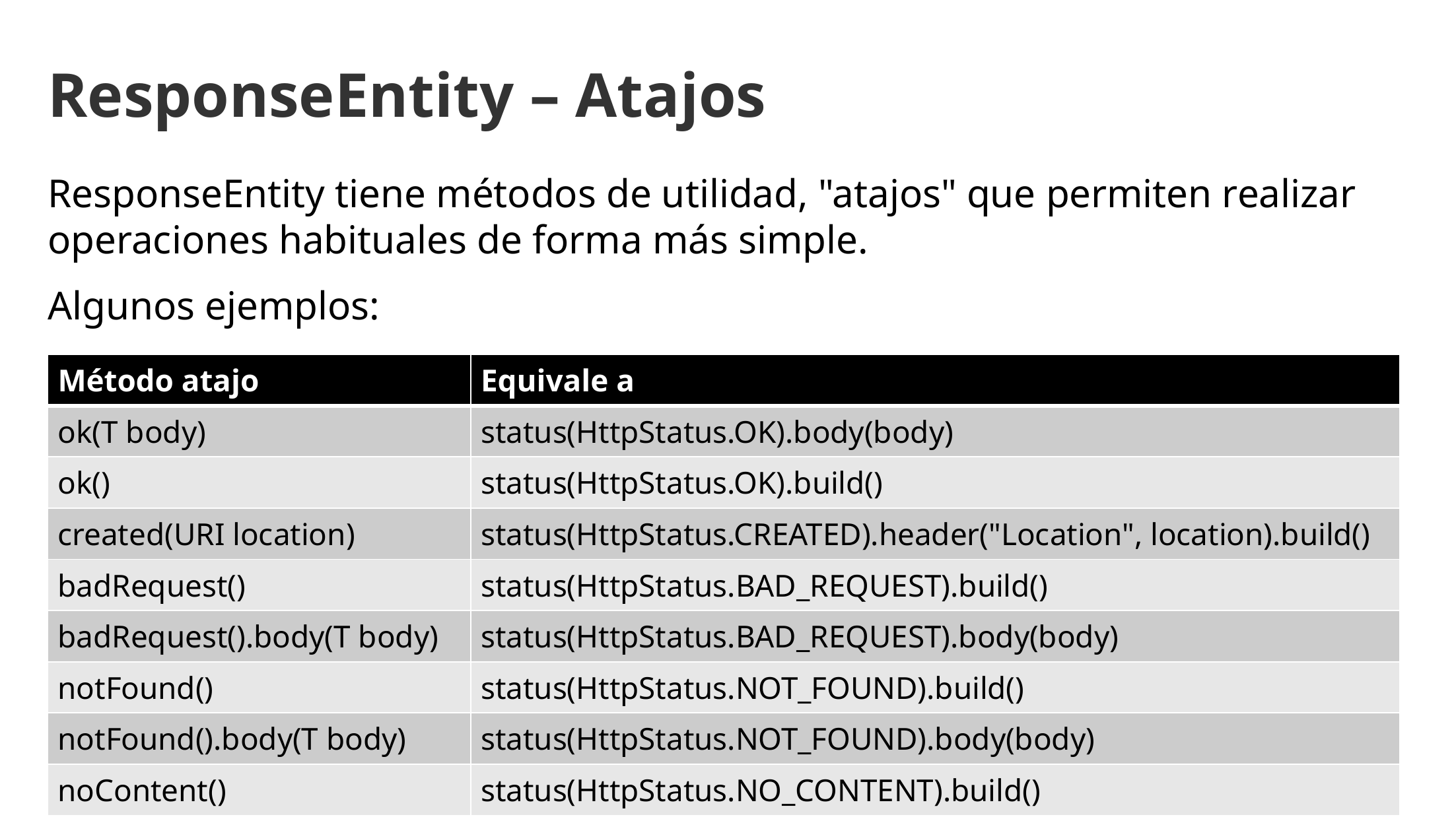

ResponseEntity – Atajos
ResponseEntity tiene métodos de utilidad, "atajos" que permiten realizar operaciones habituales de forma más simple.
Algunos ejemplos:

| Método atajo | Equivale a |
| --- | --- |
| ok(T body) | status(HttpStatus.OK).body(body) |
| ok() | status(HttpStatus.OK).build() |
| created(URI location) | status(HttpStatus.CREATED).header("Location", location).build() |
| badRequest() | status(HttpStatus.BAD\_REQUEST).build() |
| badRequest().body(T body) | status(HttpStatus.BAD\_REQUEST).body(body) |
| notFound() | status(HttpStatus.NOT\_FOUND).build() |
| notFound().body(T body) | status(HttpStatus.NOT\_FOUND).body(body) |
| noContent() | status(HttpStatus.NO\_CONTENT).build() |